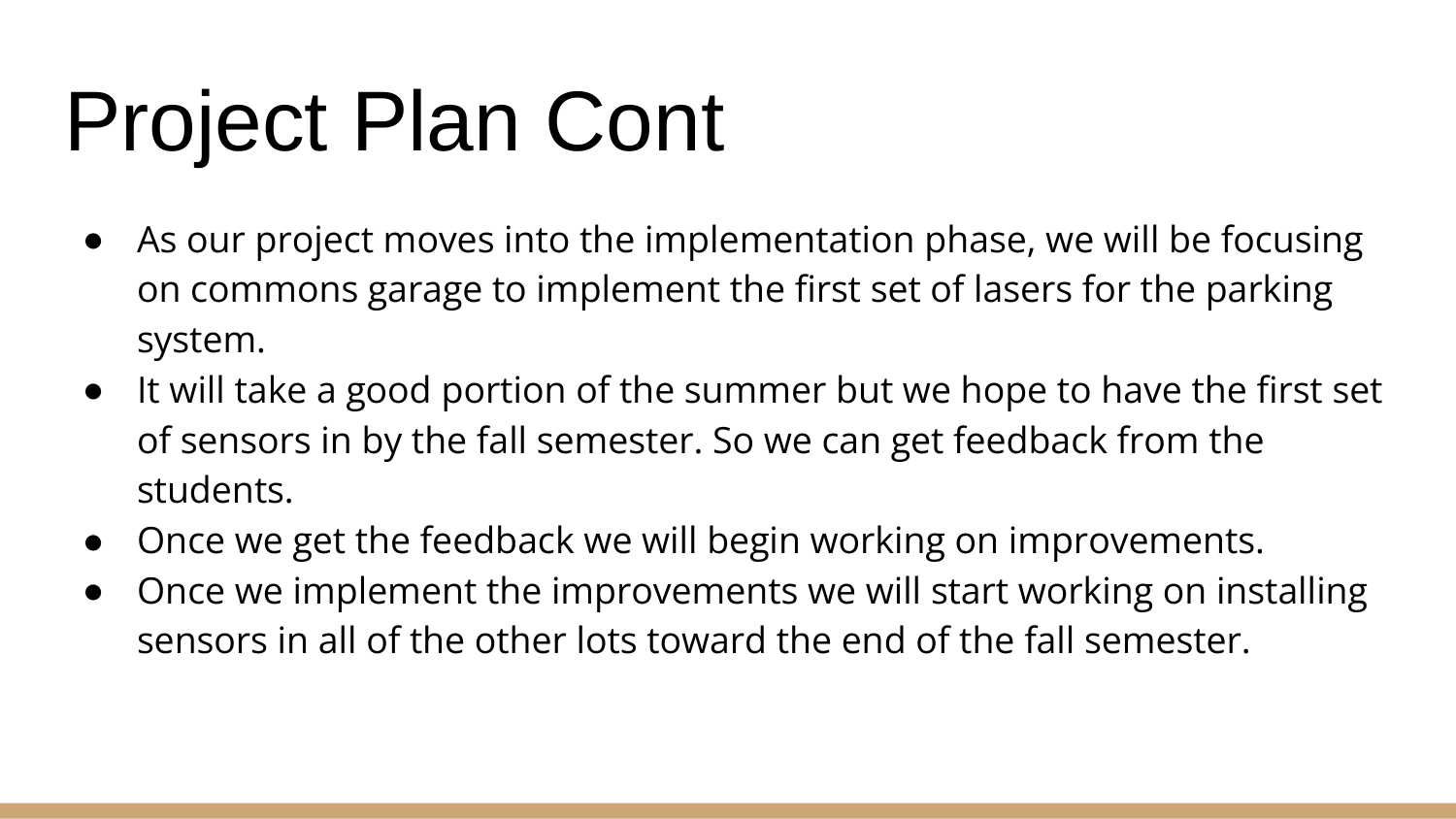

# Project Plan Cont
As our project moves into the implementation phase, we will be focusing on commons garage to implement the first set of lasers for the parking system.
It will take a good portion of the summer but we hope to have the first set of sensors in by the fall semester. So we can get feedback from the students.
Once we get the feedback we will begin working on improvements.
Once we implement the improvements we will start working on installing sensors in all of the other lots toward the end of the fall semester.